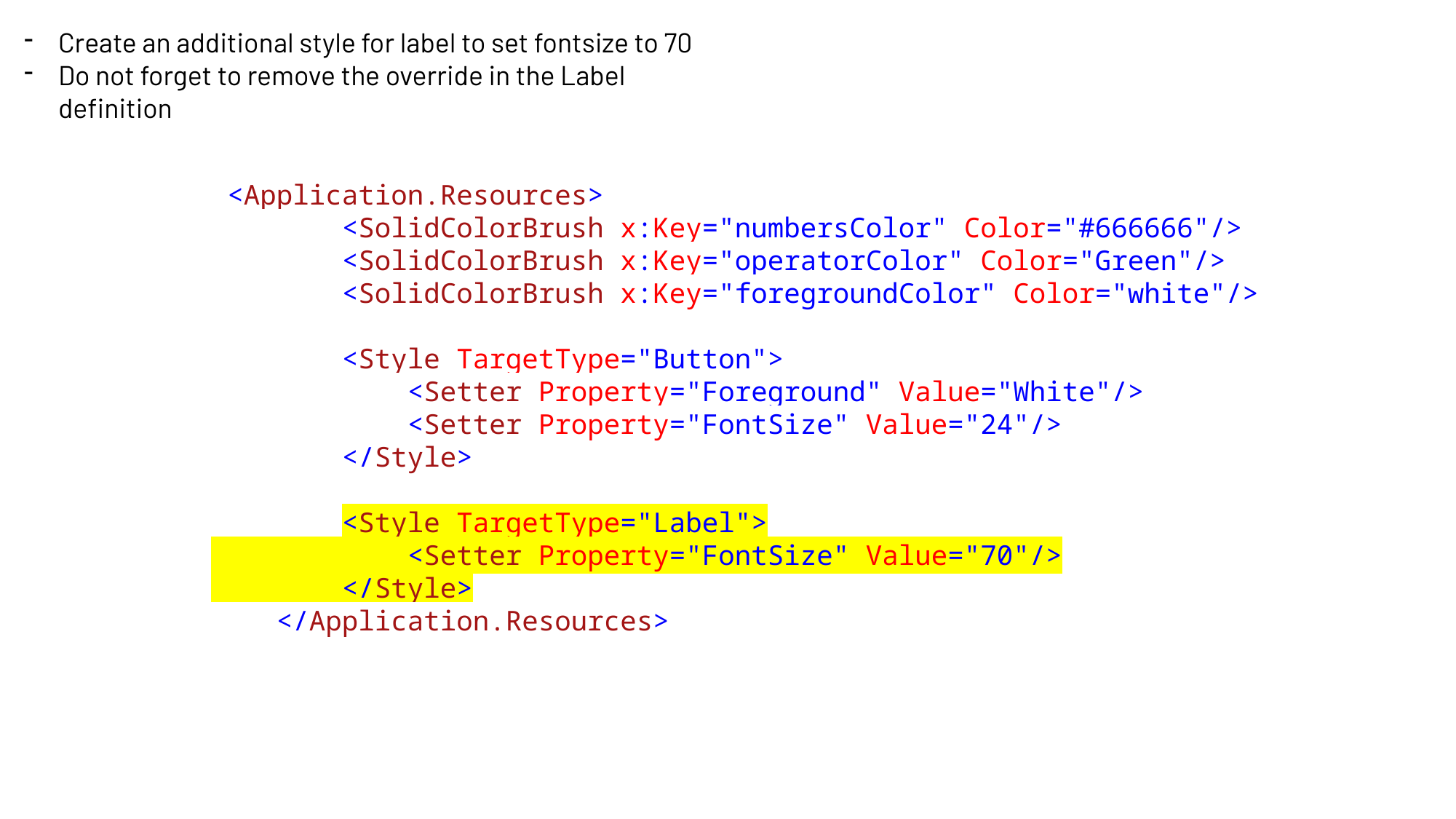

Create an additional style for label to set fontsize to 70
Do not forget to remove the override in the Label definition
 <Application.Resources>
        <SolidColorBrush x:Key="numbersColor" Color="#666666"/>
        <SolidColorBrush x:Key="operatorColor" Color="Green"/>
        <SolidColorBrush x:Key="foregroundColor" Color="white"/>

        <Style TargetType="Button">
            <Setter Property="Foreground" Value="White"/>
            <Setter Property="FontSize" Value="24"/>
        </Style>

        <Style TargetType="Label">
            <Setter Property="FontSize" Value="70"/>
        </Style>
    </Application.Resources>